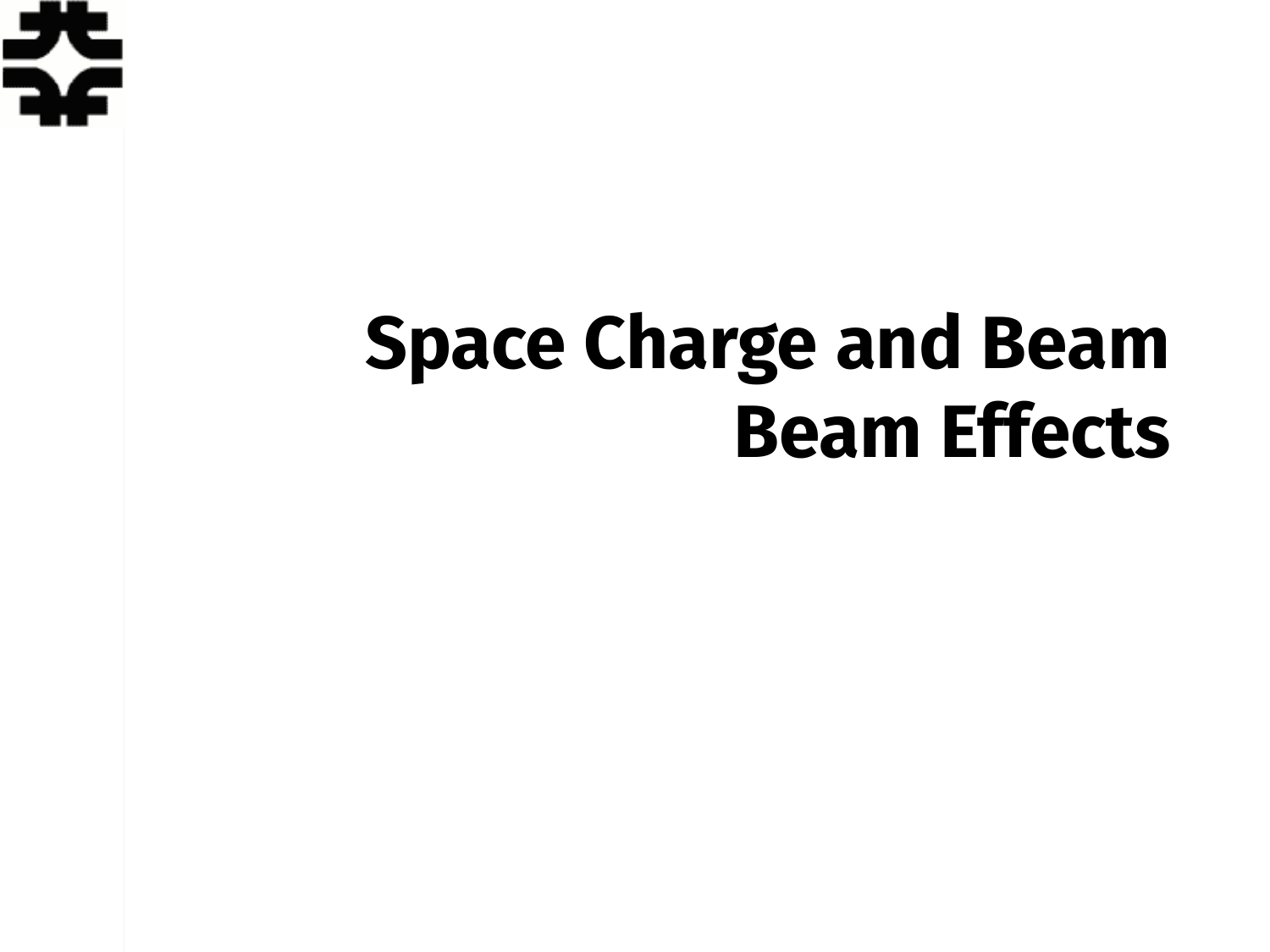

# Space Charge and Beam Beam Effects
Eric Prebys, FNAL